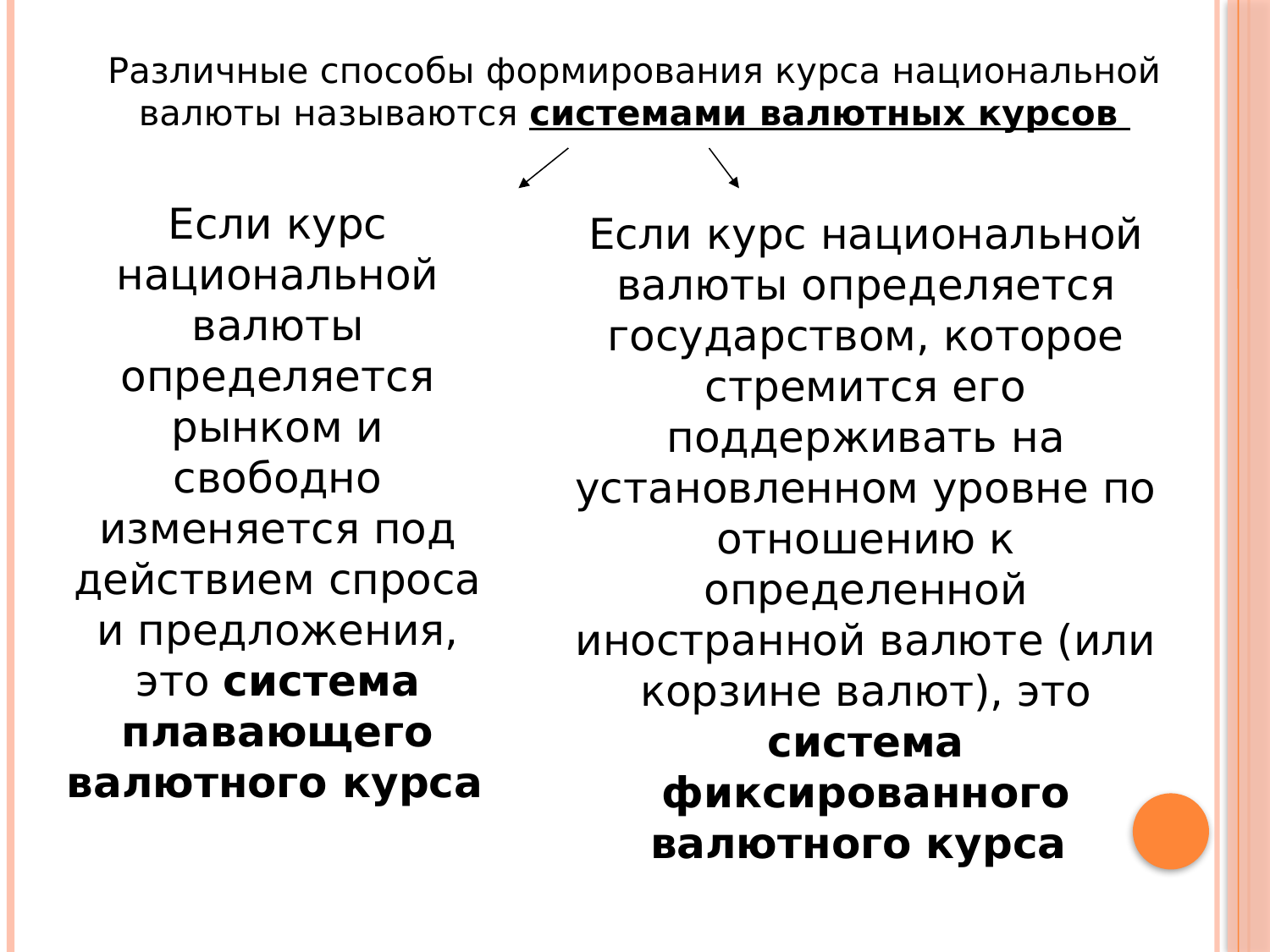

Различные способы формирования курса национальной валюты называются системами валютных курсов

Если курс национальной валюты определяется рынком и свободно изменяется под действием спроса и предложения, это система плавающего валютного курса
Если курс национальной валюты определяется государством, которое стремится его поддерживать на установленном уровне по отношению к определенной иностранной валюте (или корзине валют), это система фиксированного валютного курса